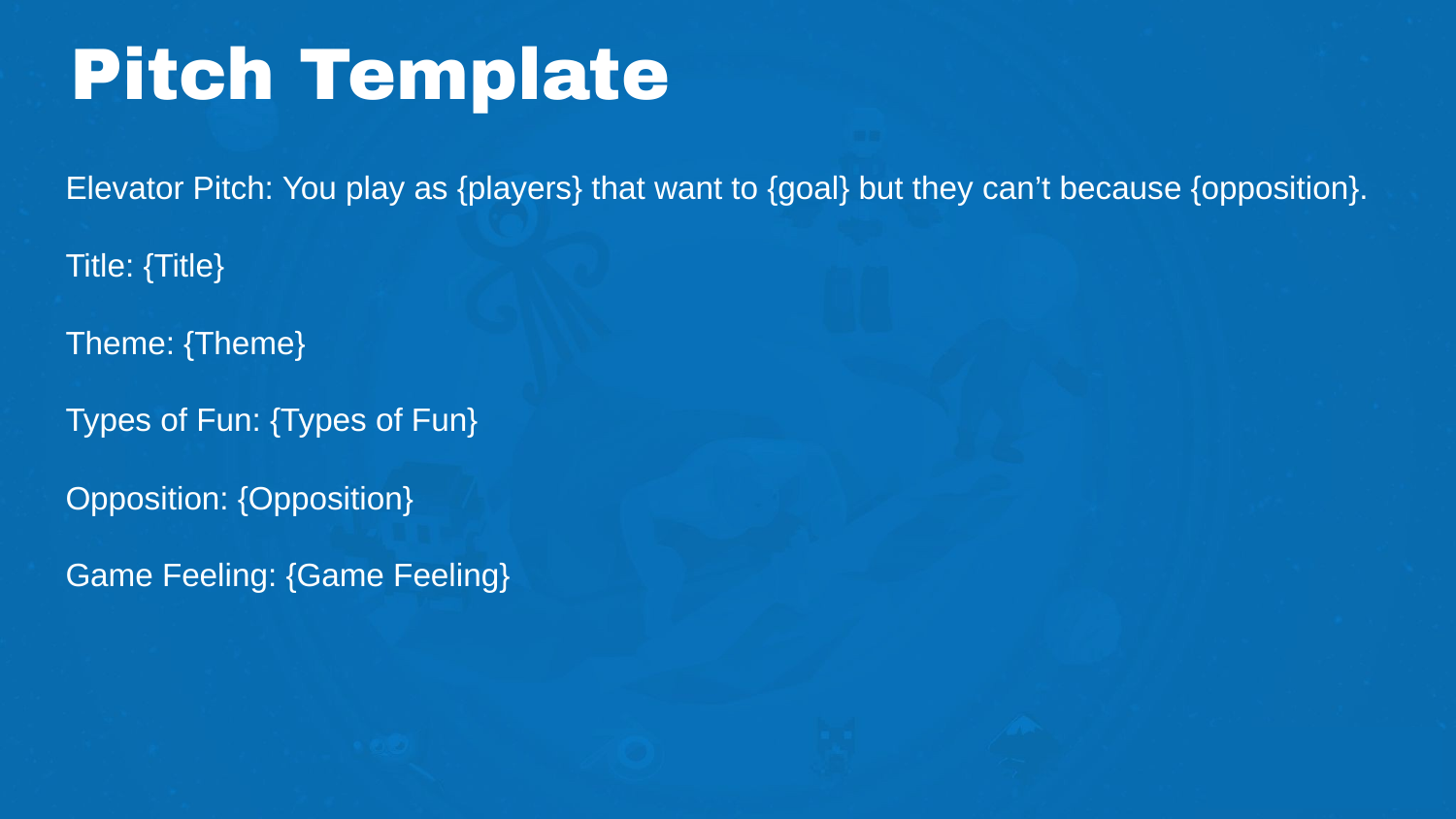

# Pitch Template
Elevator Pitch: You play as {players} that want to {goal} but they can’t because {opposition}.

Title: {Title}

Theme: {Theme}

Types of Fun: {Types of Fun}

Opposition: {Opposition}

Game Feeling: {Game Feeling}